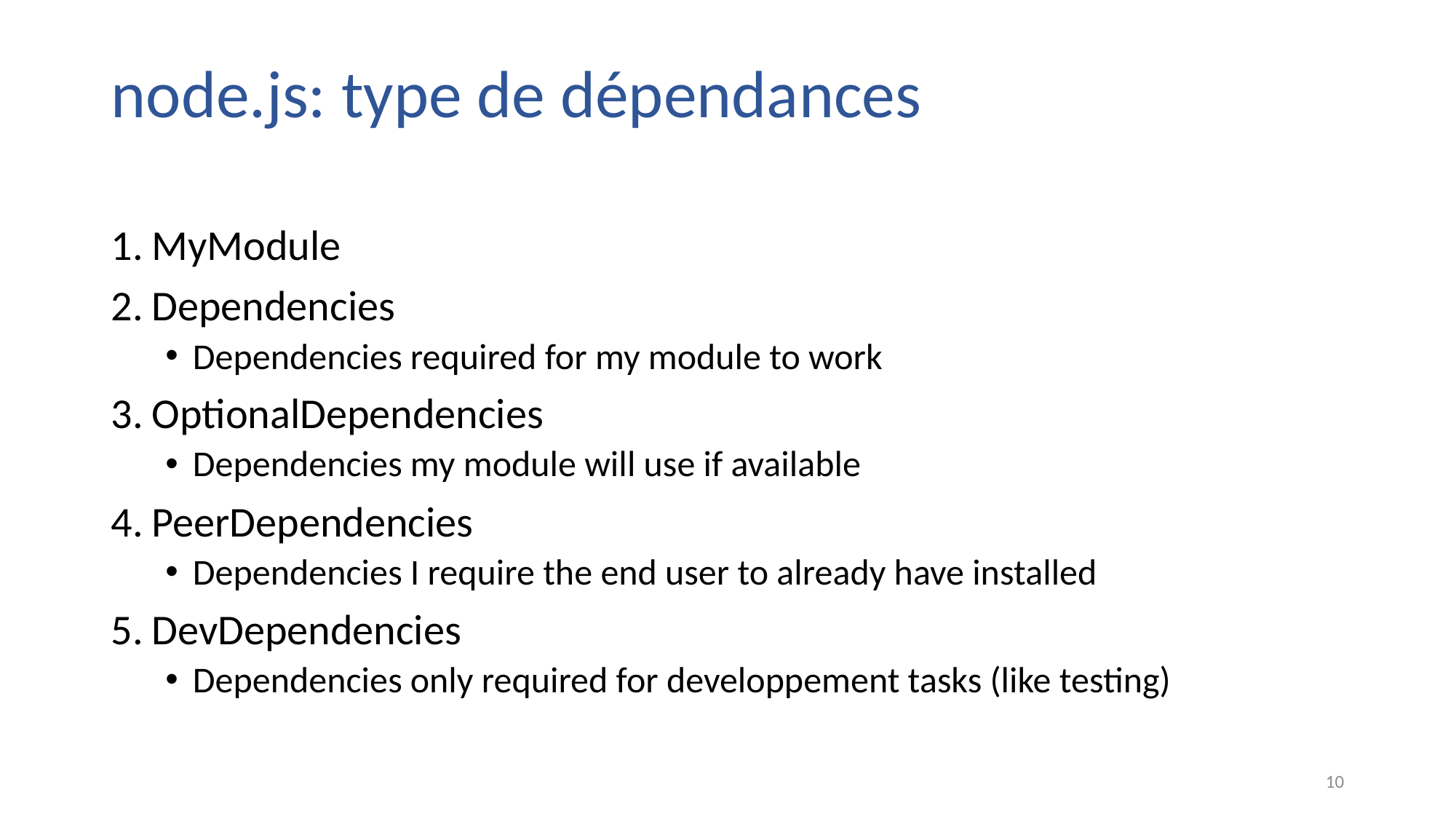

# node.js: type de dépendances
MyModule
Dependencies
Dependencies required for my module to work
OptionalDependencies
Dependencies my module will use if available
PeerDependencies
Dependencies I require the end user to already have installed
DevDependencies
Dependencies only required for developpement tasks (like testing)

10